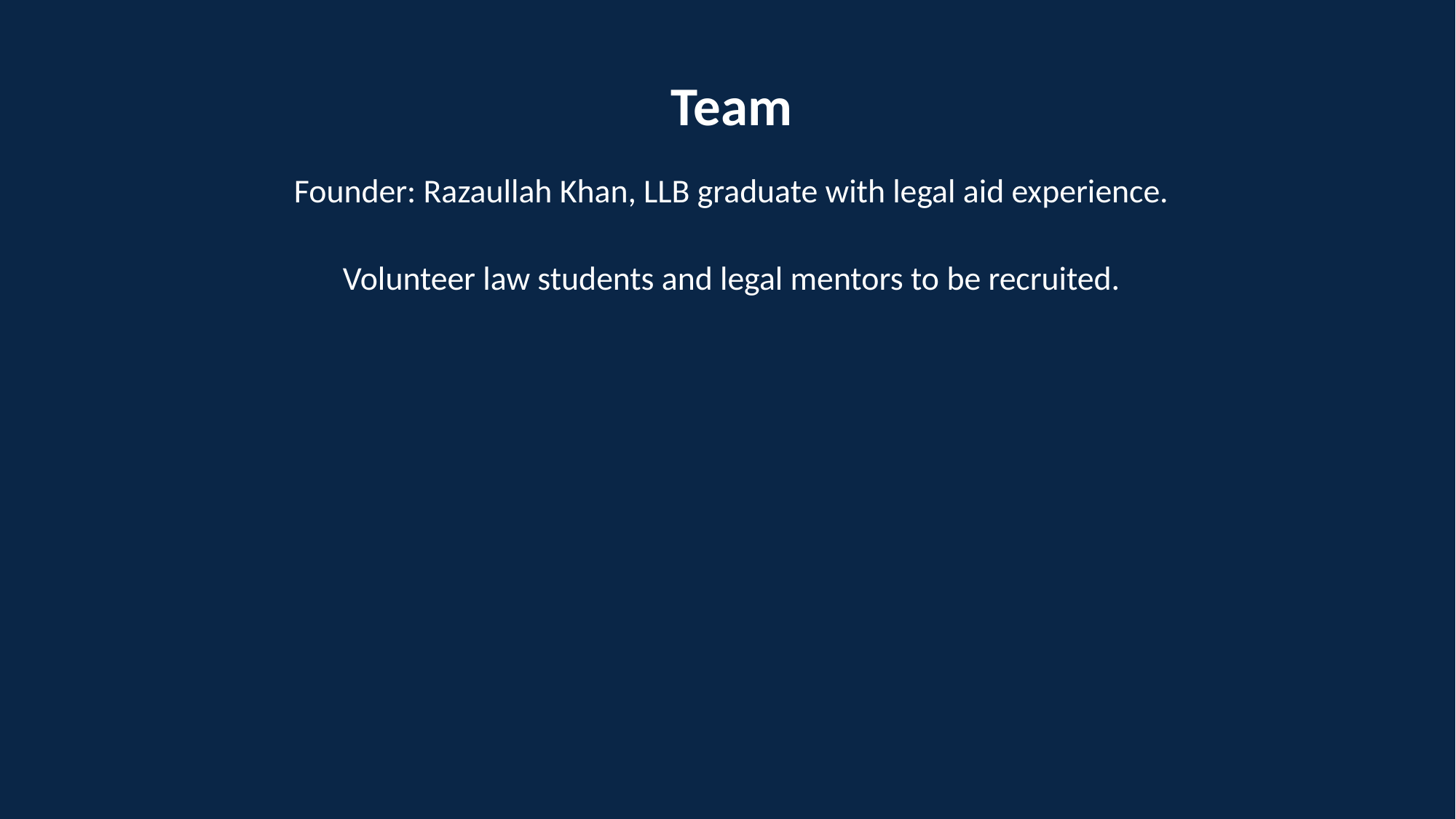

Team
Founder: Razaullah Khan, LLB graduate with legal aid experience.
Volunteer law students and legal mentors to be recruited.